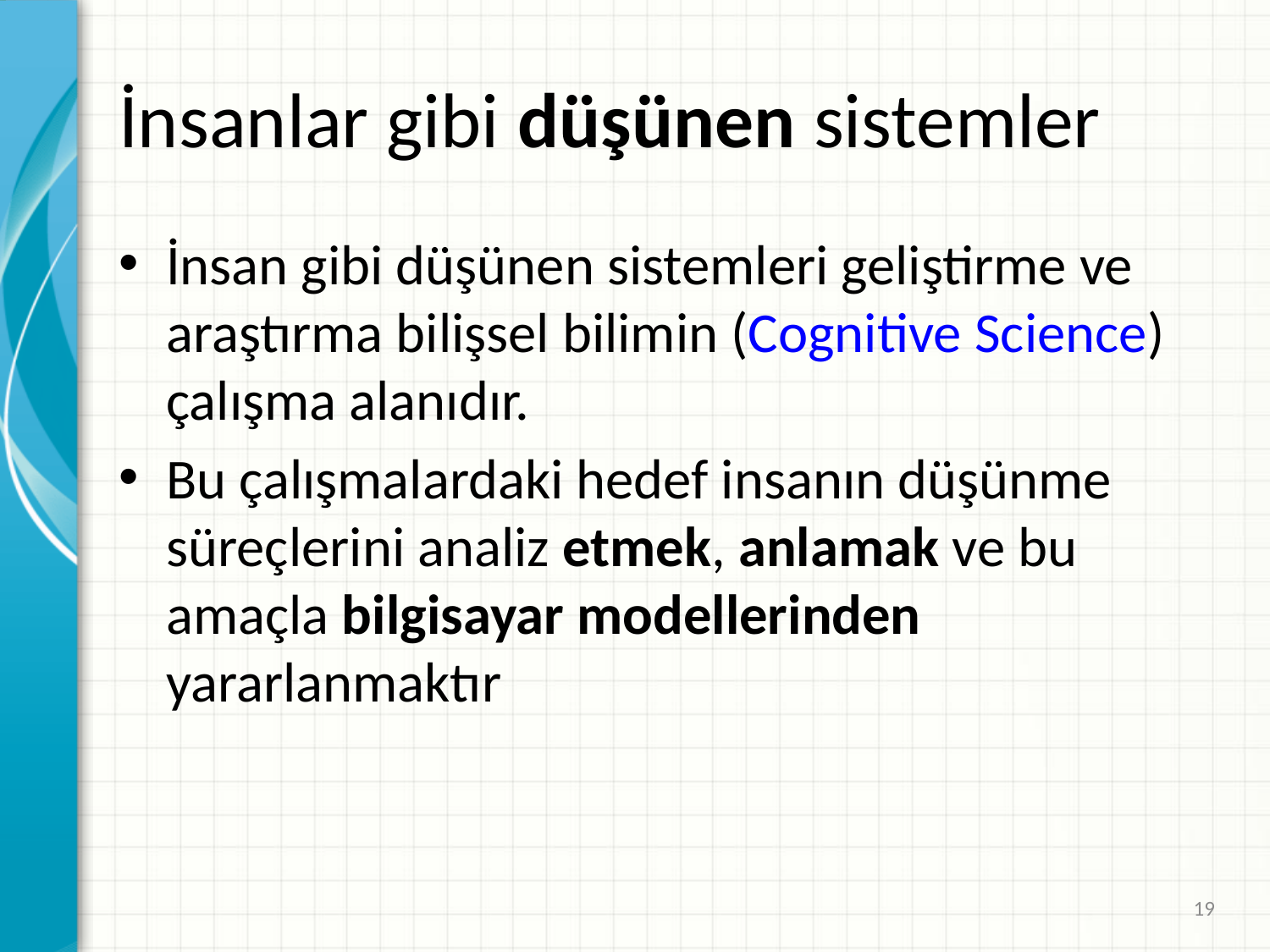

# İnsanlar gibi düşünen sistemler
İnsan gibi düşünen sistemleri geliştirme ve araştırma bilişsel bilimin (Cognitive Science) çalışma alanıdır.
Bu çalışmalardaki hedef insanın düşünme süreçlerini analiz etmek, anlamak ve bu amaçla bilgisayar modellerinden yararlanmaktır
19